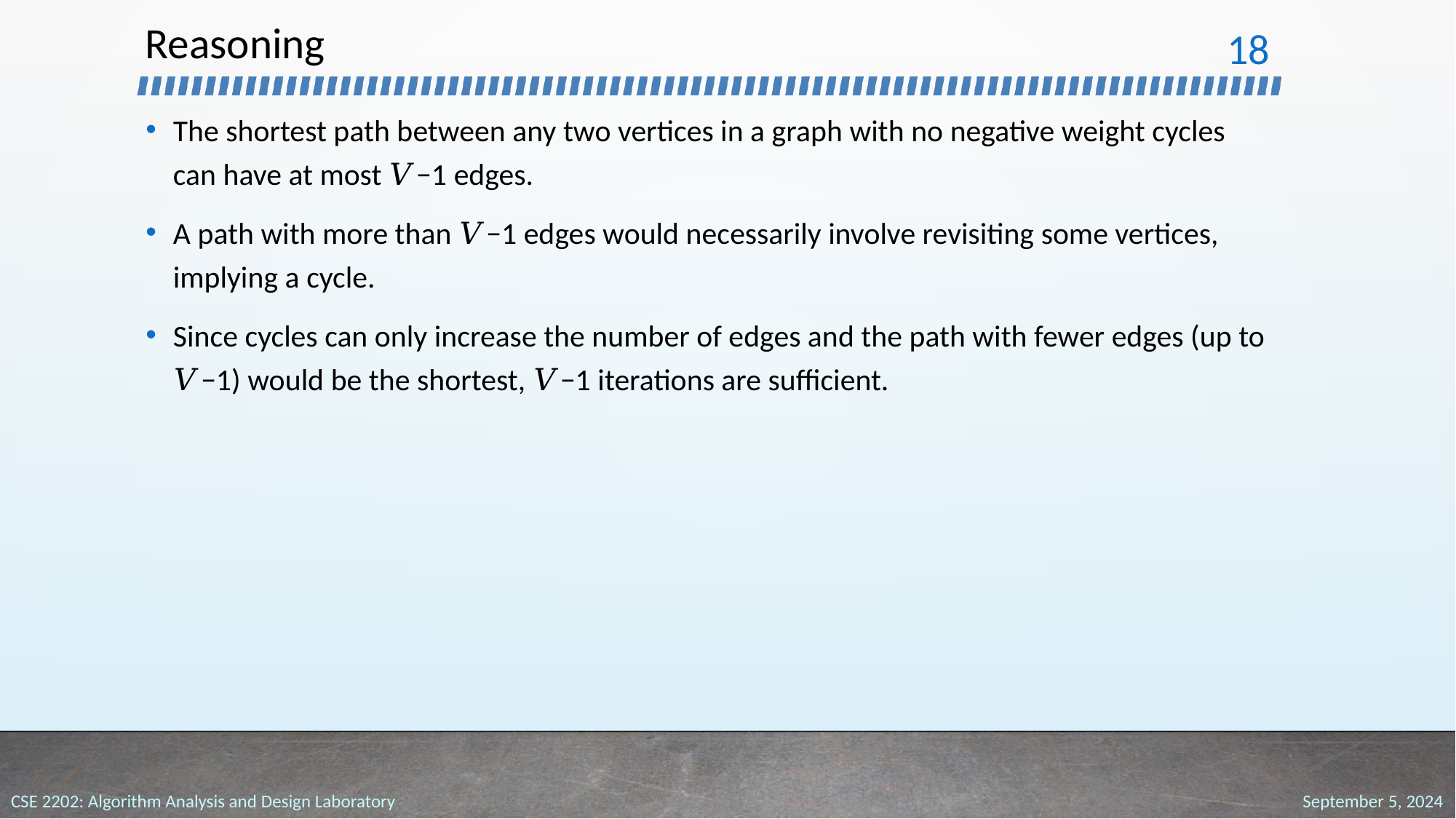

# Reasoning
18
The shortest path between any two vertices in a graph with no negative weight cycles can have at most 𝑉−1 edges.
A path with more than 𝑉−1 edges would necessarily involve revisiting some vertices, implying a cycle.
Since cycles can only increase the number of edges and the path with fewer edges (up to 𝑉−1) would be the shortest, 𝑉−1 iterations are sufficient.
September 5, 2024
CSE 2202: Algorithm Analysis and Design Laboratory